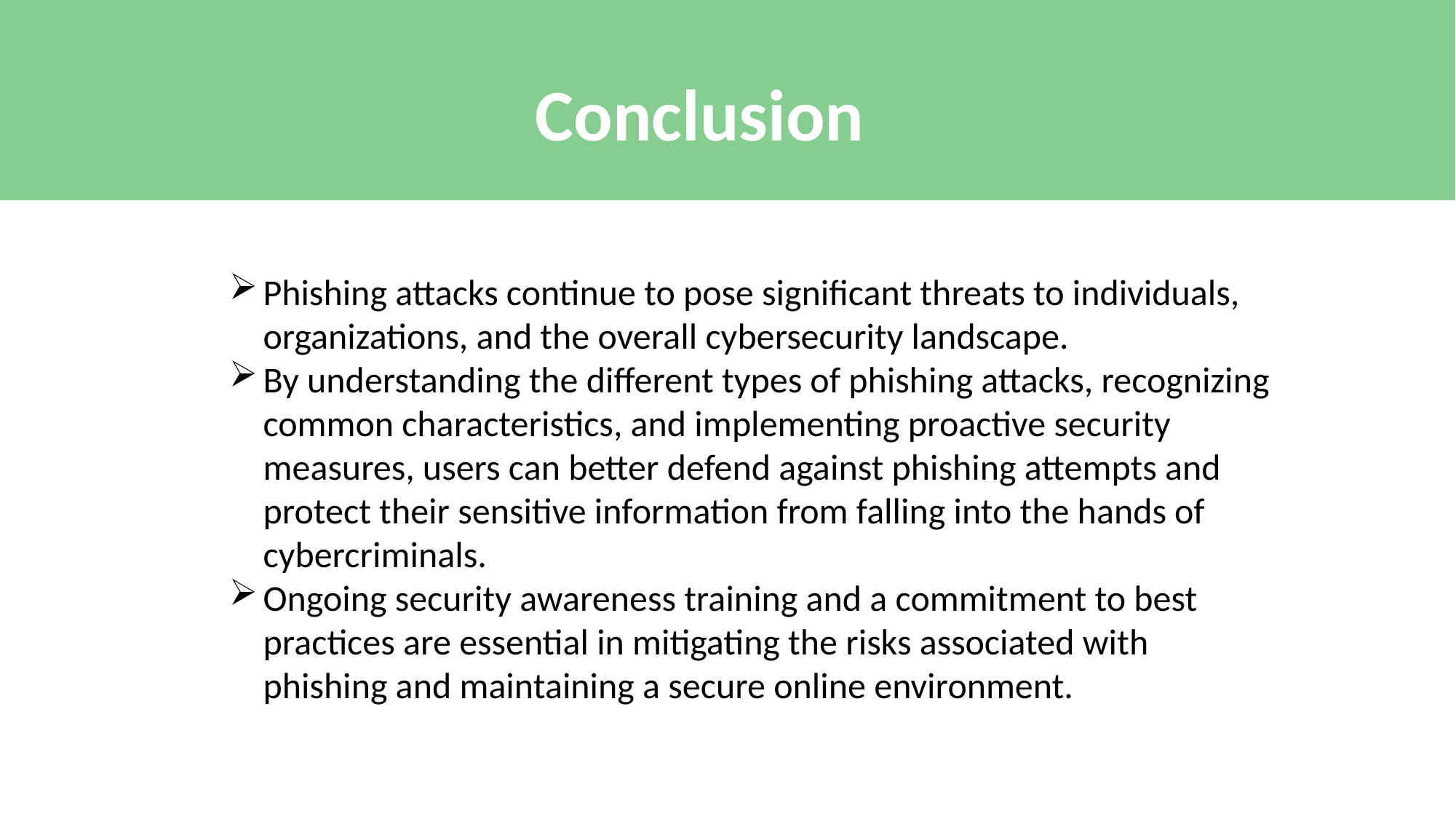

# Conclusion
Phishing attacks continue to pose significant threats to individuals, organizations, and the overall cybersecurity landscape.
By understanding the different types of phishing attacks, recognizing common characteristics, and implementing proactive security measures, users can better defend against phishing attempts and protect their sensitive information from falling into the hands of cybercriminals.
Ongoing security awareness training and a commitment to best practices are essential in mitigating the risks associated with phishing and maintaining a secure online environment.